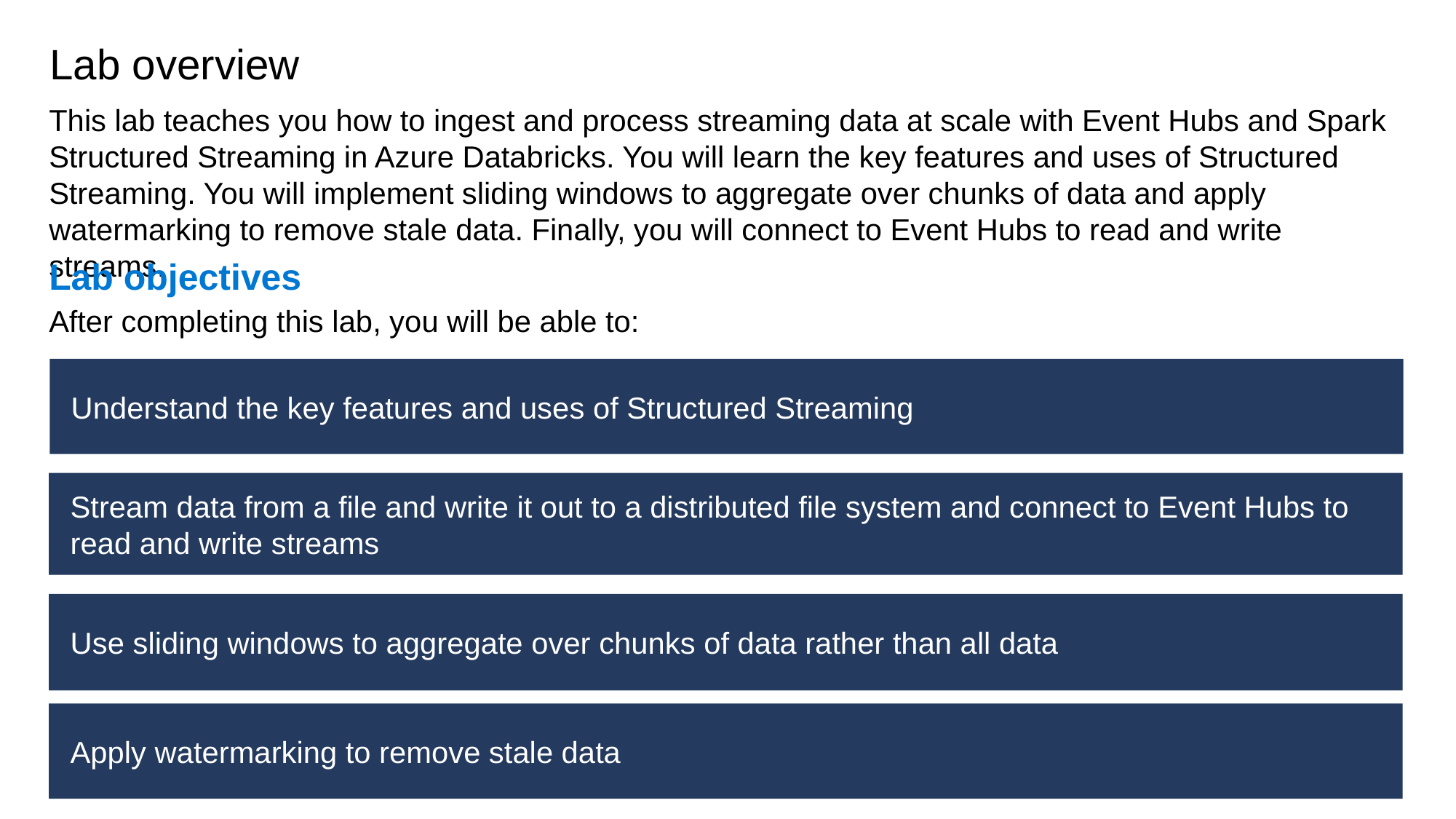

# Lab overview
This lab teaches you how to ingest and process streaming data at scale with Event Hubs and Spark Structured Streaming in Azure Databricks. You will learn the key features and uses of Structured Streaming. You will implement sliding windows to aggregate over chunks of data and apply watermarking to remove stale data. Finally, you will connect to Event Hubs to read and write streams.
Lab objectives
After completing this lab, you will be able to:
Understand the key features and uses of Structured Streaming
Stream data from a file and write it out to a distributed file system and connect to Event Hubs to read and write streams
Use sliding windows to aggregate over chunks of data rather than all data
Apply watermarking to remove stale data